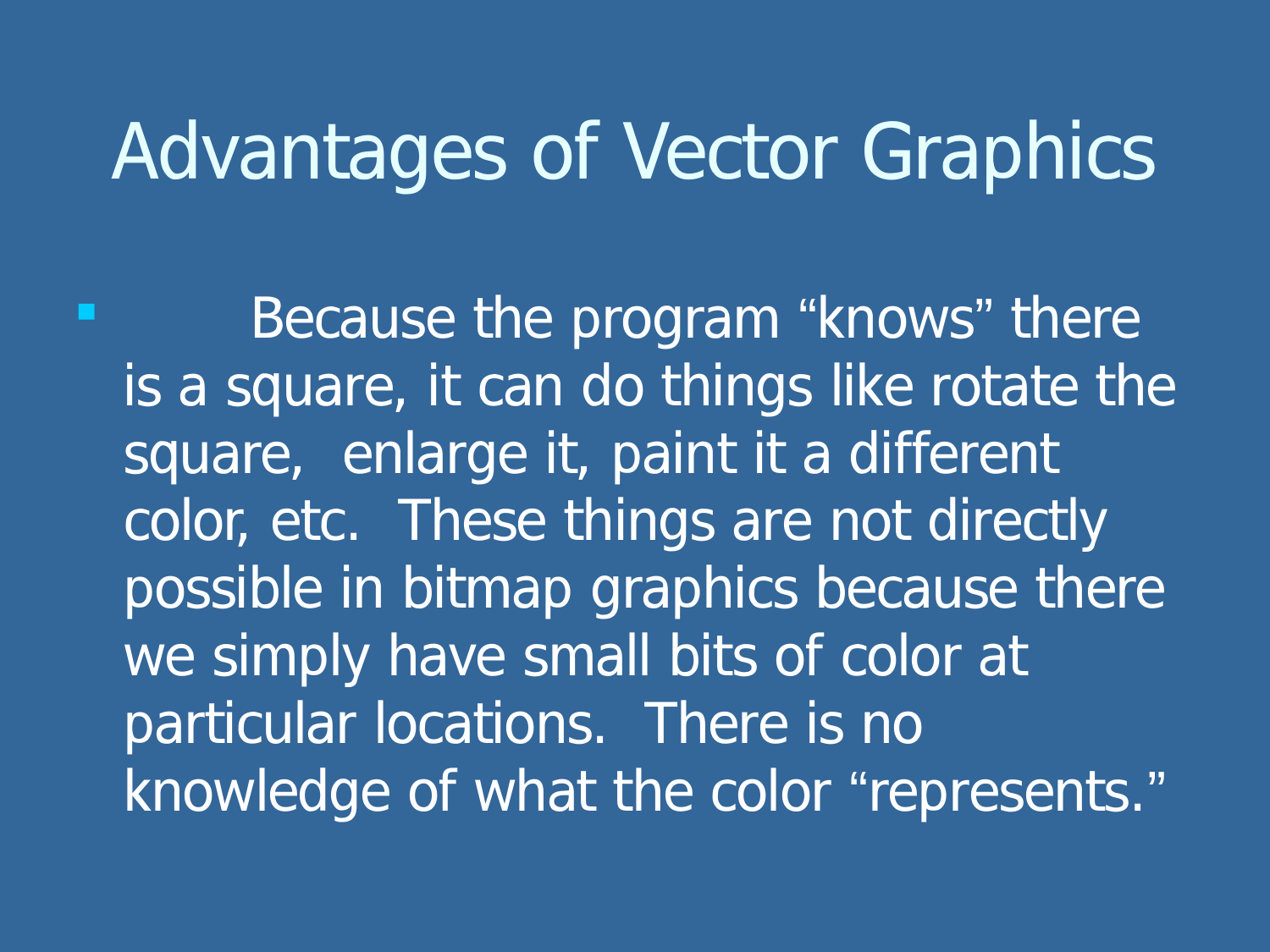

# Advantages of Vector Graphics
   	Because the program “knows” there is a square, it can do things like rotate the square,  enlarge it, paint it a different color, etc.  These things are not directly possible in bitmap graphics because there we simply have small bits of color at particular locations.  There is no knowledge of what the color “represents.”